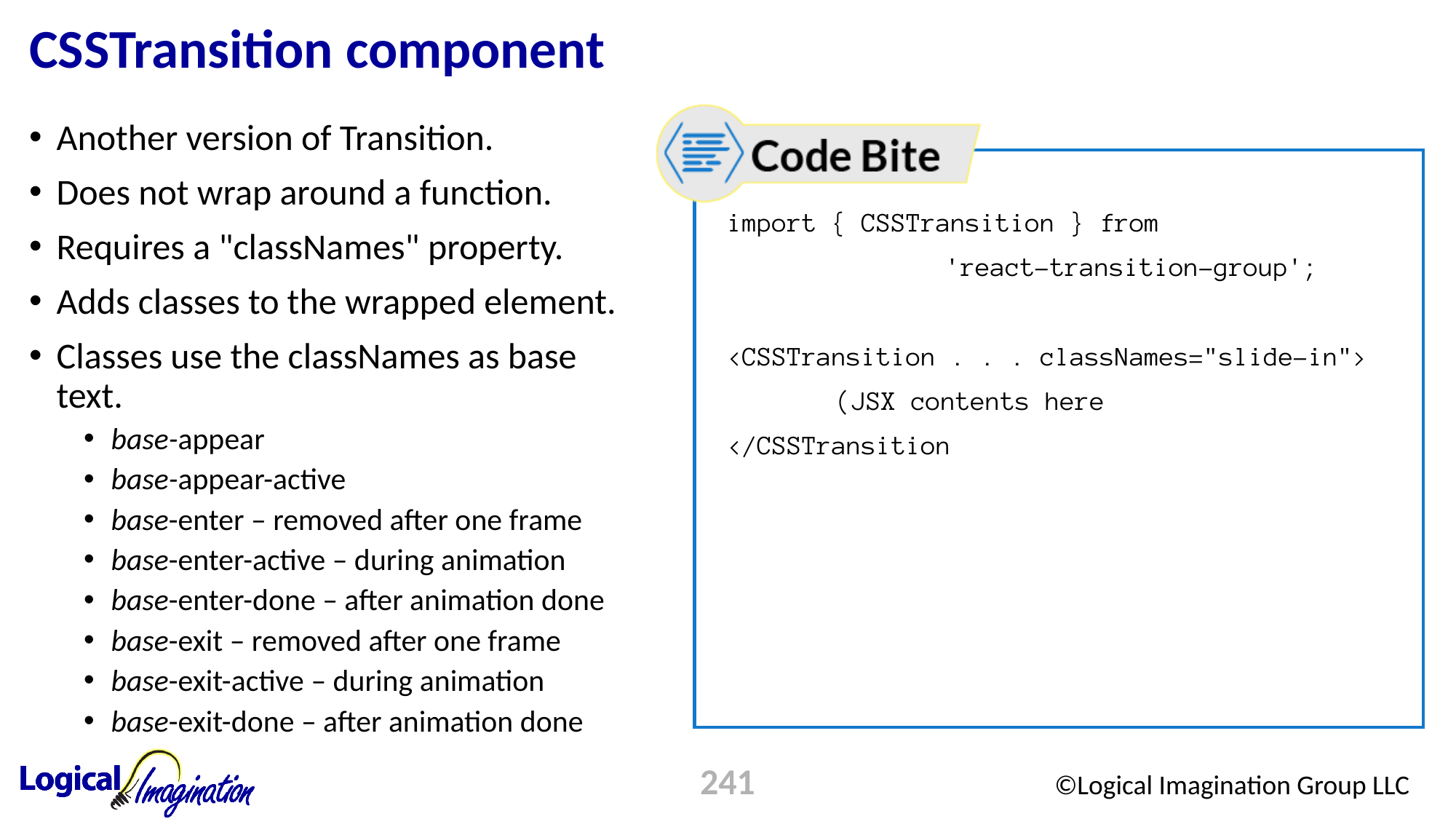

# CSSTransition component
Another version of Transition.
Does not wrap around a function.
Requires a "classNames" property.
Adds classes to the wrapped element.
Classes use the classNames as base text.
base-appear
base-appear-active
base-enter – removed after one frame
base-enter-active – during animation
base-enter-done – after animation done
base-exit – removed after one frame
base-exit-active – during animation
base-exit-done – after animation done

import { CSSTransition } from
		'react-transition-group';

<CSSTransition . . . classNames="slide-in">
	(JSX contents here
</CSSTransition
241